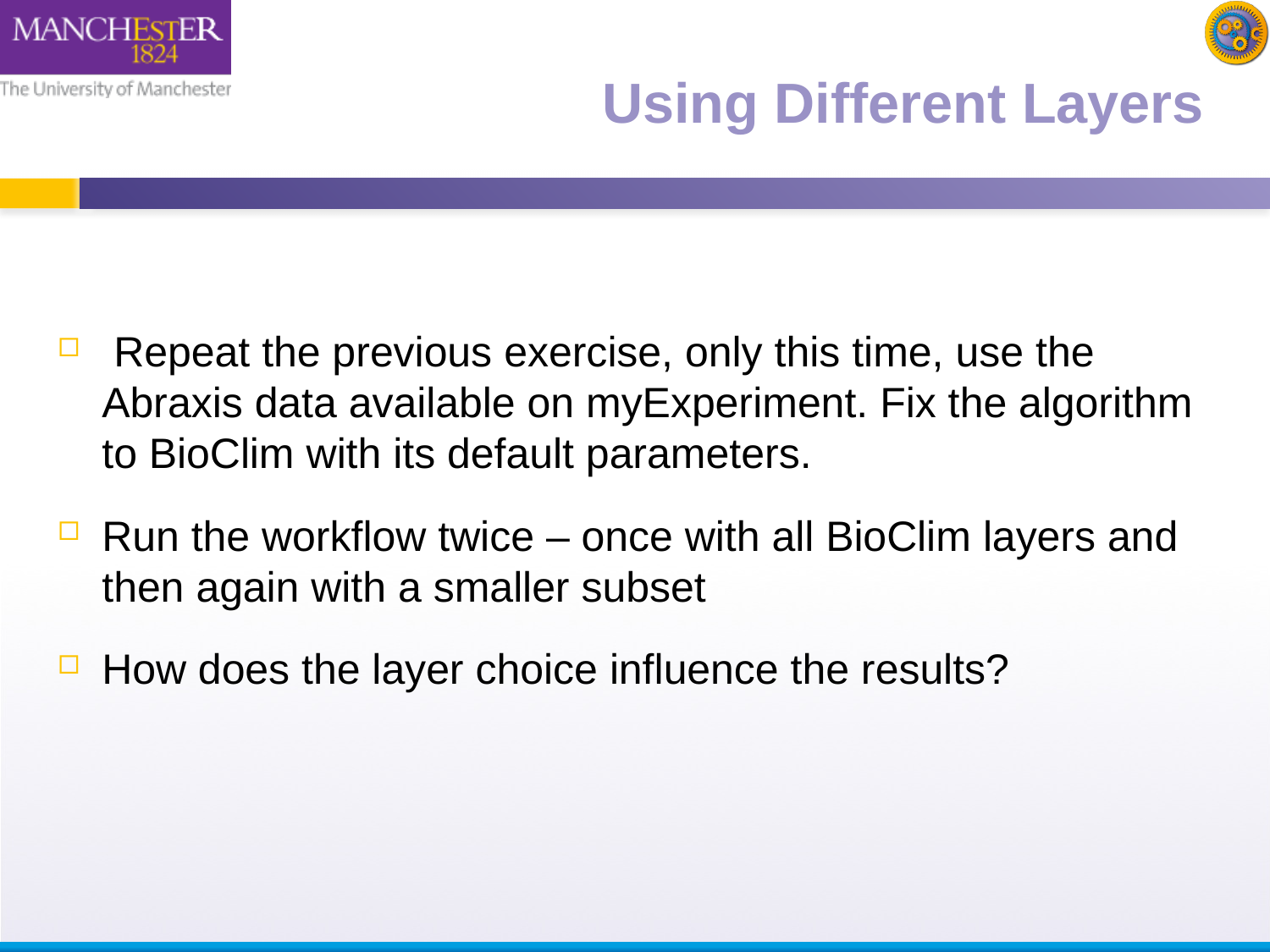

# Using Different Layers

 Repeat the previous exercise, only this time, use the Abraxis data available on myExperiment. Fix the algorithm to BioClim with its default parameters.
Run the workflow twice – once with all BioClim layers and then again with a smaller subset
How does the layer choice influence the results?